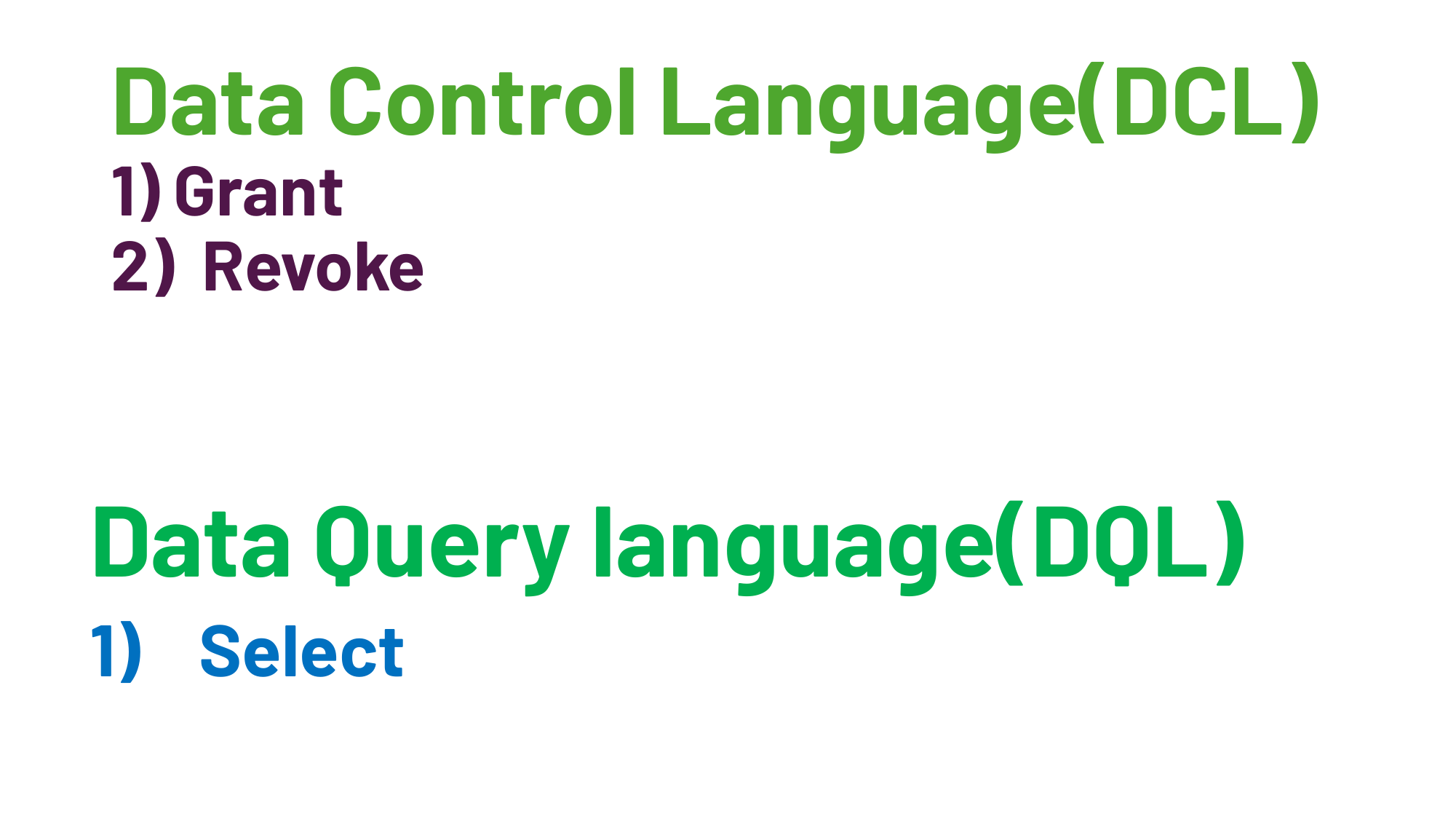

# Data Control Language(DCL) 1) Grant 2)  Revoke
Data Query language(DQL)
Select